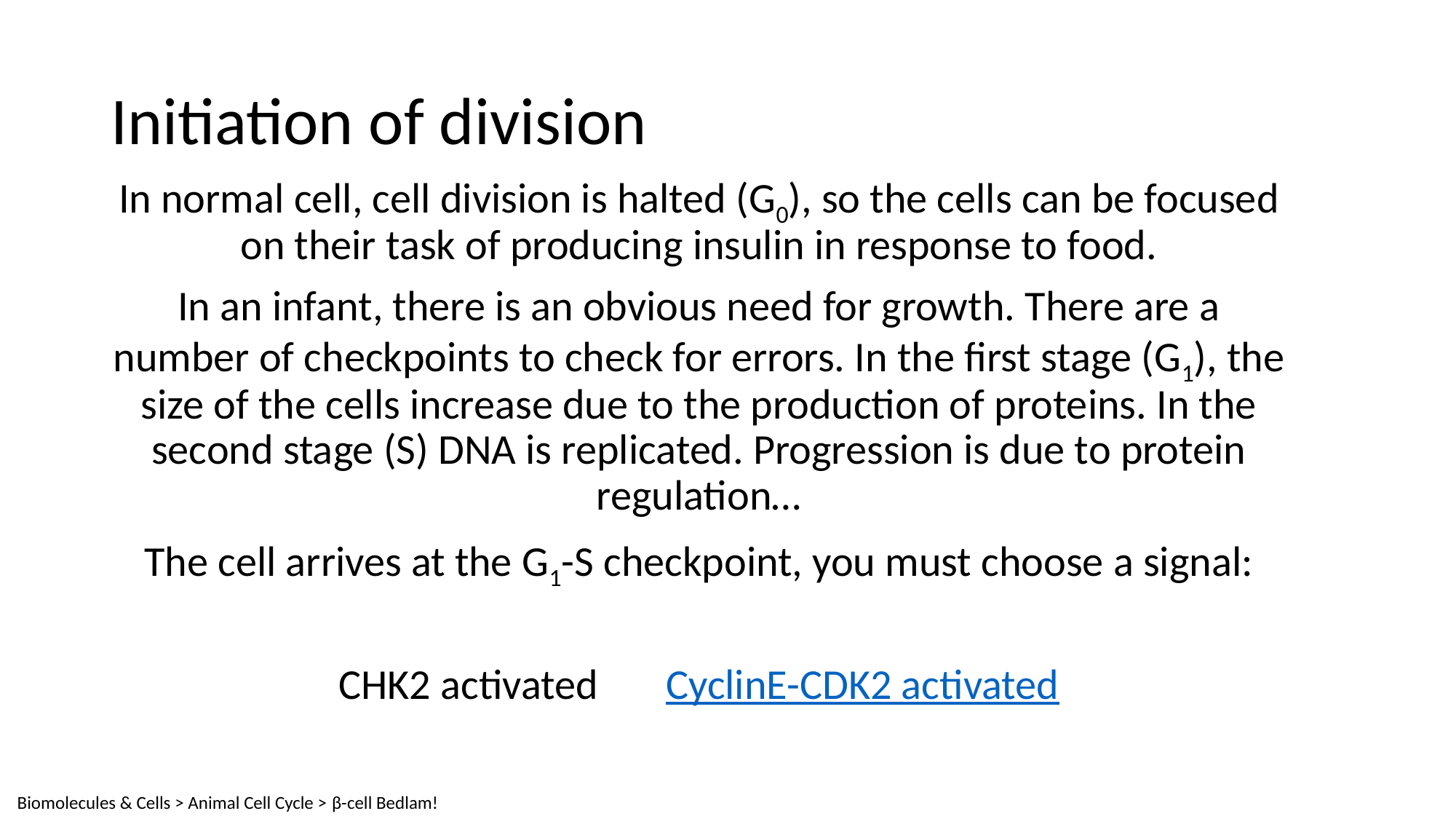

# Initiation of division
In normal cell, cell division is halted (G0), so the cells can be focused on their task of producing insulin in response to food.
In an infant, there is an obvious need for growth. There are a number of checkpoints to check for errors. In the first stage (G1), the size of the cells increase due to the production of proteins. In the second stage (S) DNA is replicated. Progression is due to protein regulation…
The cell arrives at the G1-S checkpoint, you must choose a signal:

CHK2 activated	CyclinE-CDK2 activated
Biomolecules & Cells > Animal Cell Cycle > β-cell Bedlam!